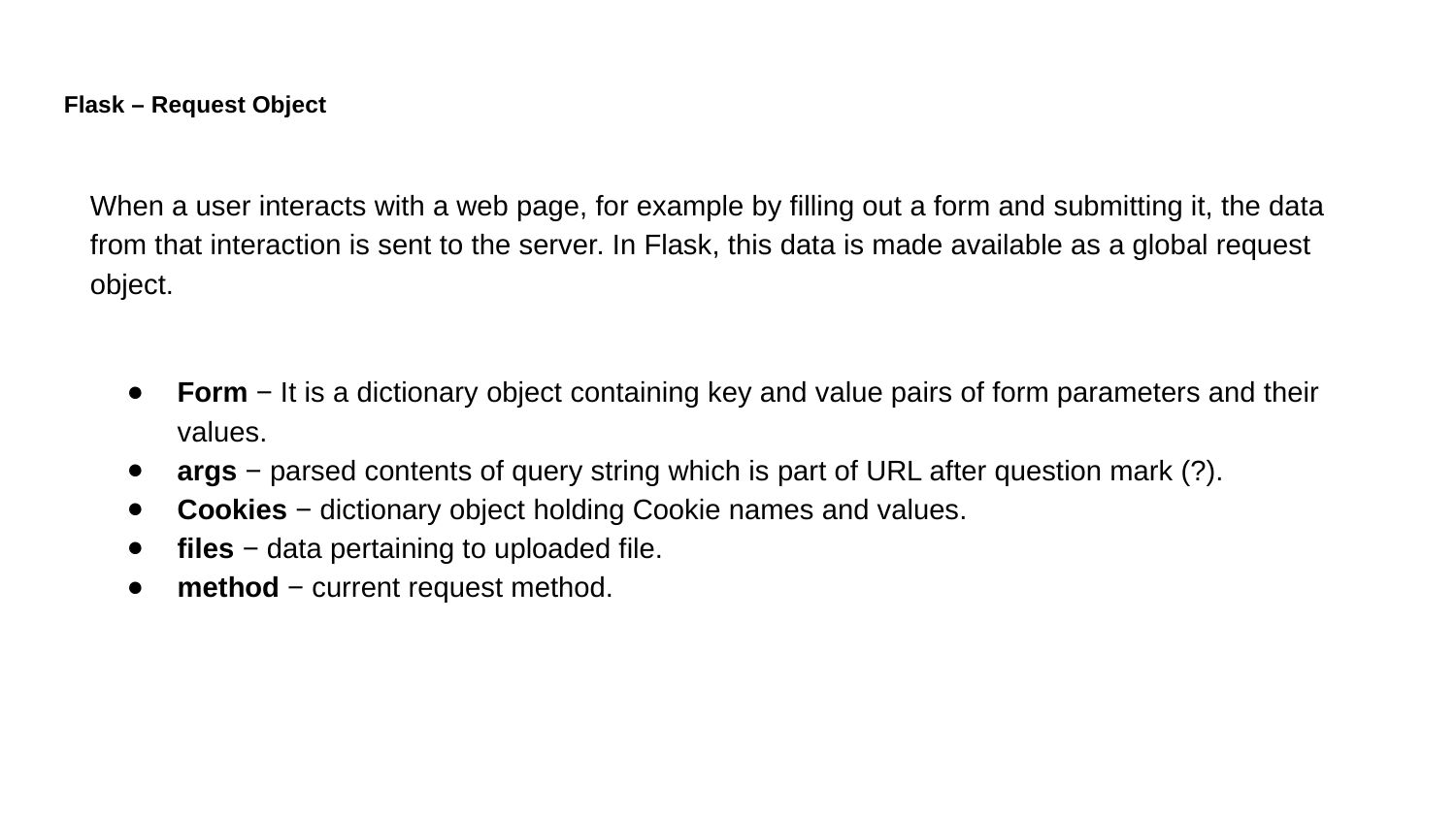

Flask – Request Object
When a user interacts with a web page, for example by filling out a form and submitting it, the data from that interaction is sent to the server. In Flask, this data is made available as a global request object.
Form − It is a dictionary object containing key and value pairs of form parameters and their values.
args − parsed contents of query string which is part of URL after question mark (?).
Cookies − dictionary object holding Cookie names and values.
files − data pertaining to uploaded file.
method − current request method.